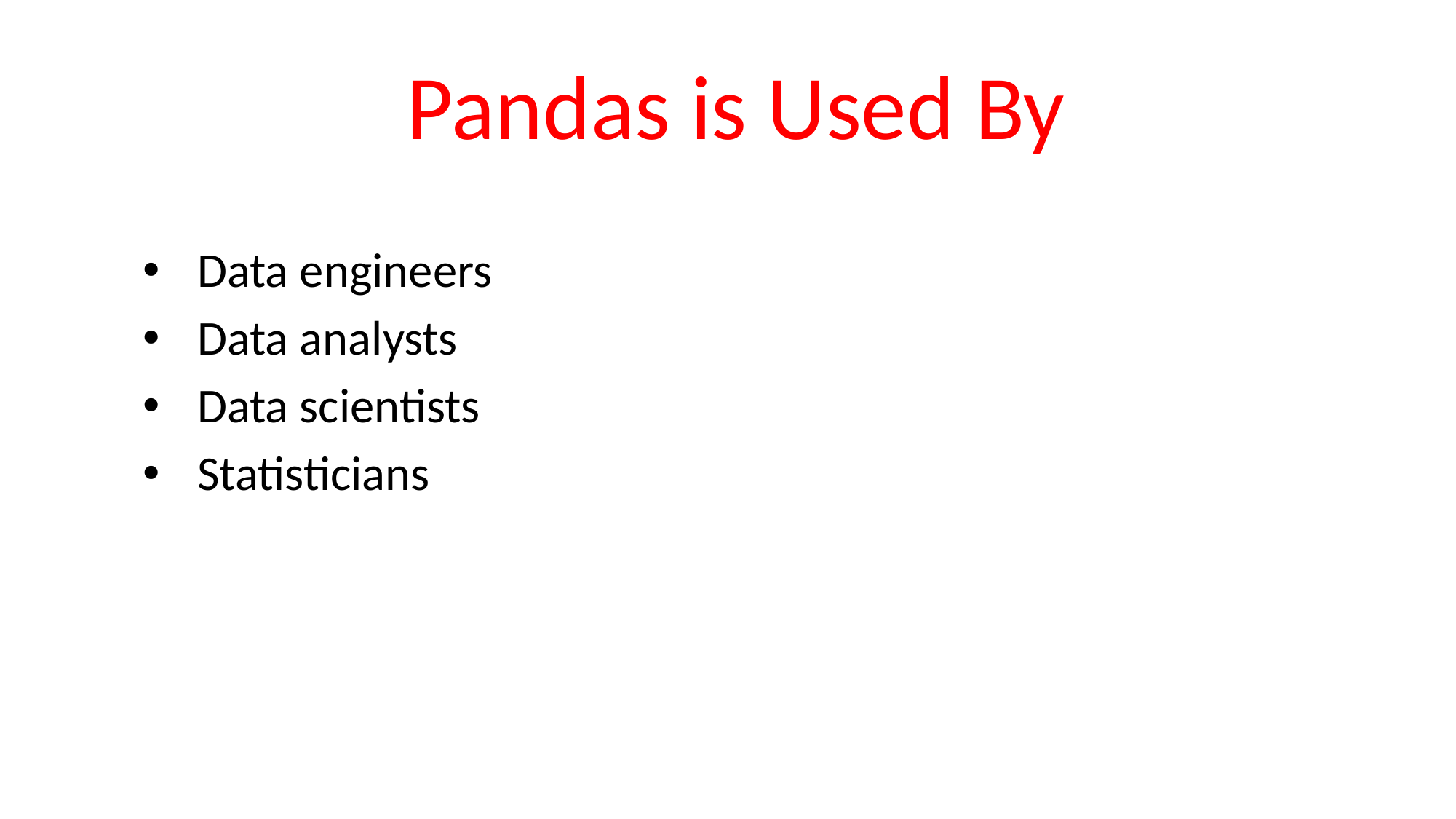

# Pandas is Used By
Data engineers
Data analysts
Data scientists
Statisticians